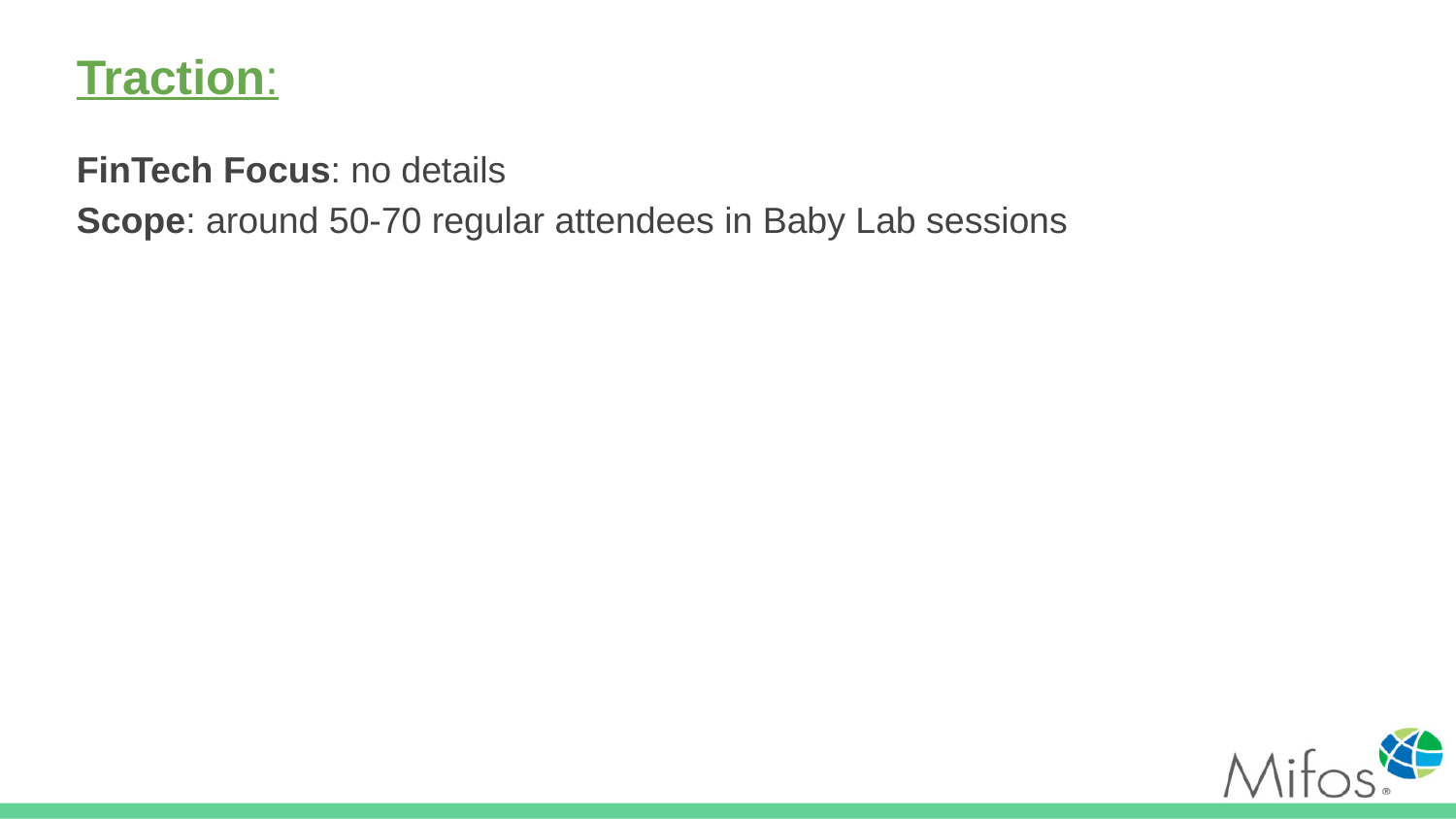

# Traction:
FinTech Focus: no details
Scope: around 50-70 regular attendees in Baby Lab sessions